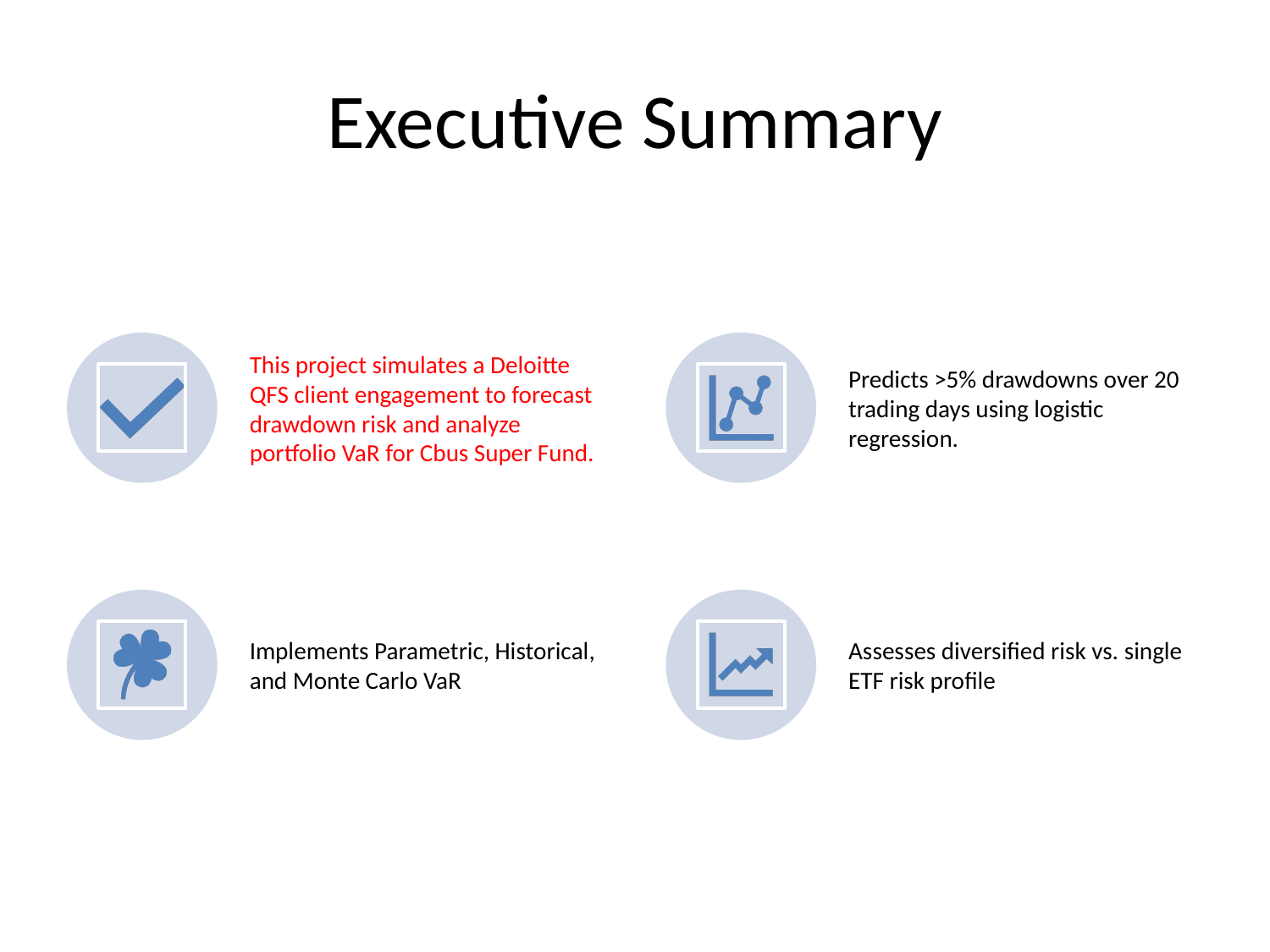

# Executive Summary
This project simulates a Deloitte QFS client engagement to forecast drawdown risk and analyze portfolio VaR for Cbus Super Fund.
Predicts >5% drawdowns over 20 trading days using logistic regression.
Implements Parametric, Historical, and Monte Carlo VaR
Assesses diversified risk vs. single ETF risk profile